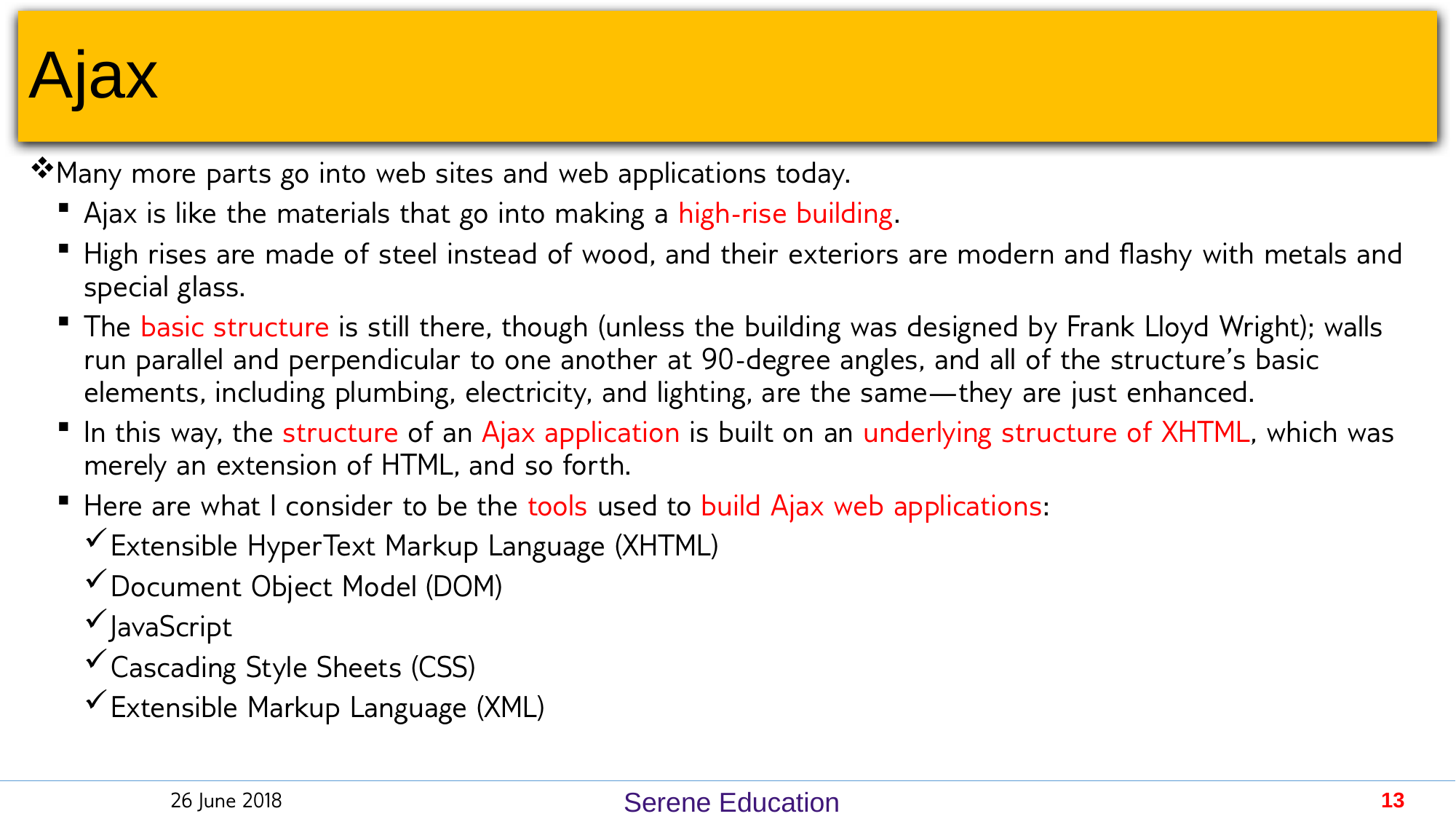

# Ajax
Many more parts go into web sites and web applications today.
Ajax is like the materials that go into making a high-rise building.
High rises are made of steel instead of wood, and their exteriors are modern and flashy with metals and special glass.
The basic structure is still there, though (unless the building was designed by Frank Lloyd Wright); walls run parallel and perpendicular to one another at 90-degree angles, and all of the structure’s basic elements, including plumbing, electricity, and lighting, are the same—they are just enhanced.
In this way, the structure of an Ajax application is built on an underlying structure of XHTML, which was merely an extension of HTML, and so forth.
Here are what I consider to be the tools used to build Ajax web applications:
Extensible HyperText Markup Language (XHTML)
Document Object Model (DOM)
JavaScript
Cascading Style Sheets (CSS)
Extensible Markup Language (XML)
26 June 2018
13